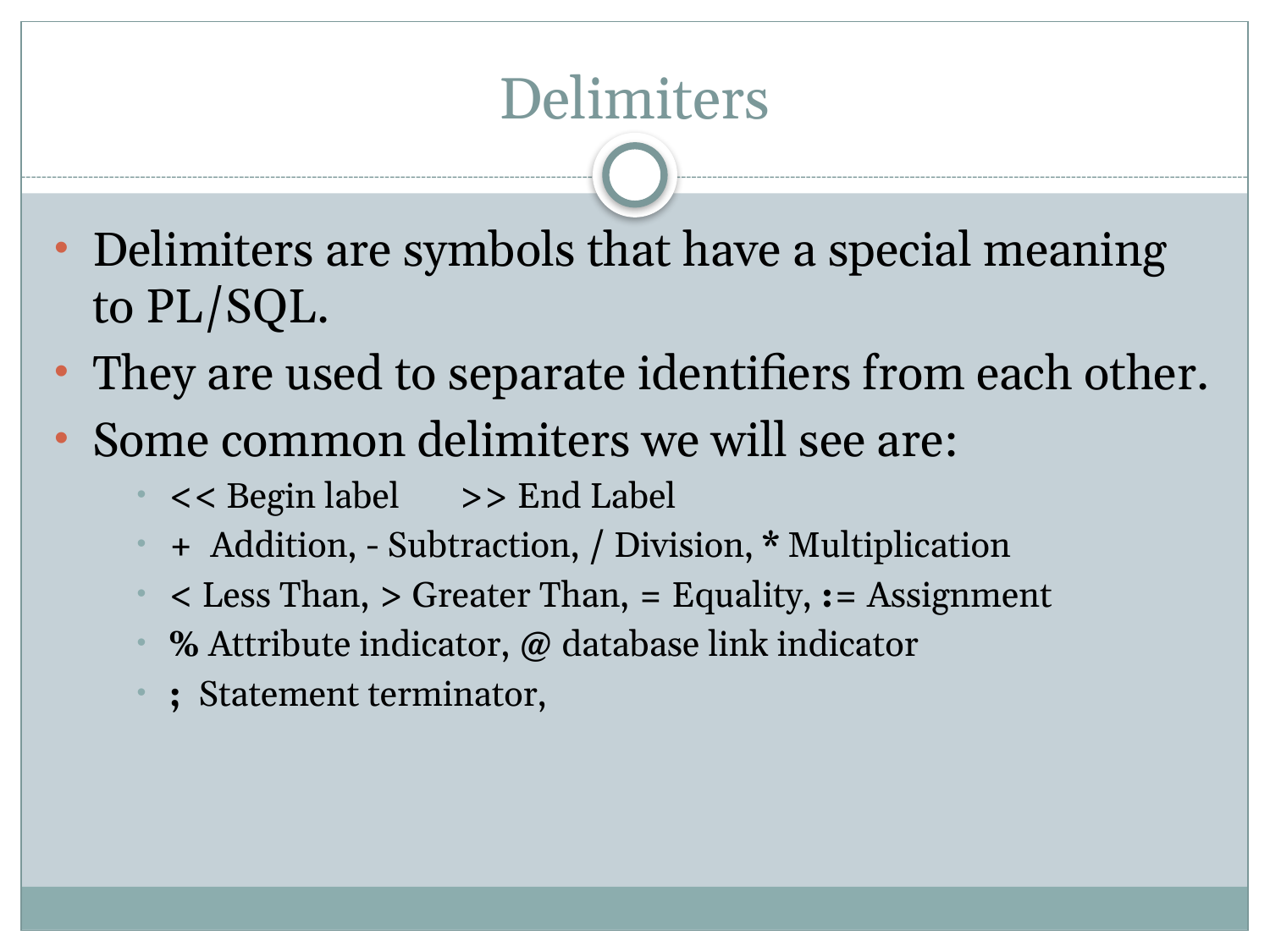

# Delimiters
Delimiters are symbols that have a special meaning to PL/SQL.
They are used to separate identifiers from each other.
Some common delimiters we will see are:
<< Begin label       >> End Label
+  Addition, - Subtraction, / Division, * Multiplication
< Less Than, > Greater Than, = Equality, := Assignment
% Attribute indicator, @ database link indicator
;  Statement terminator,